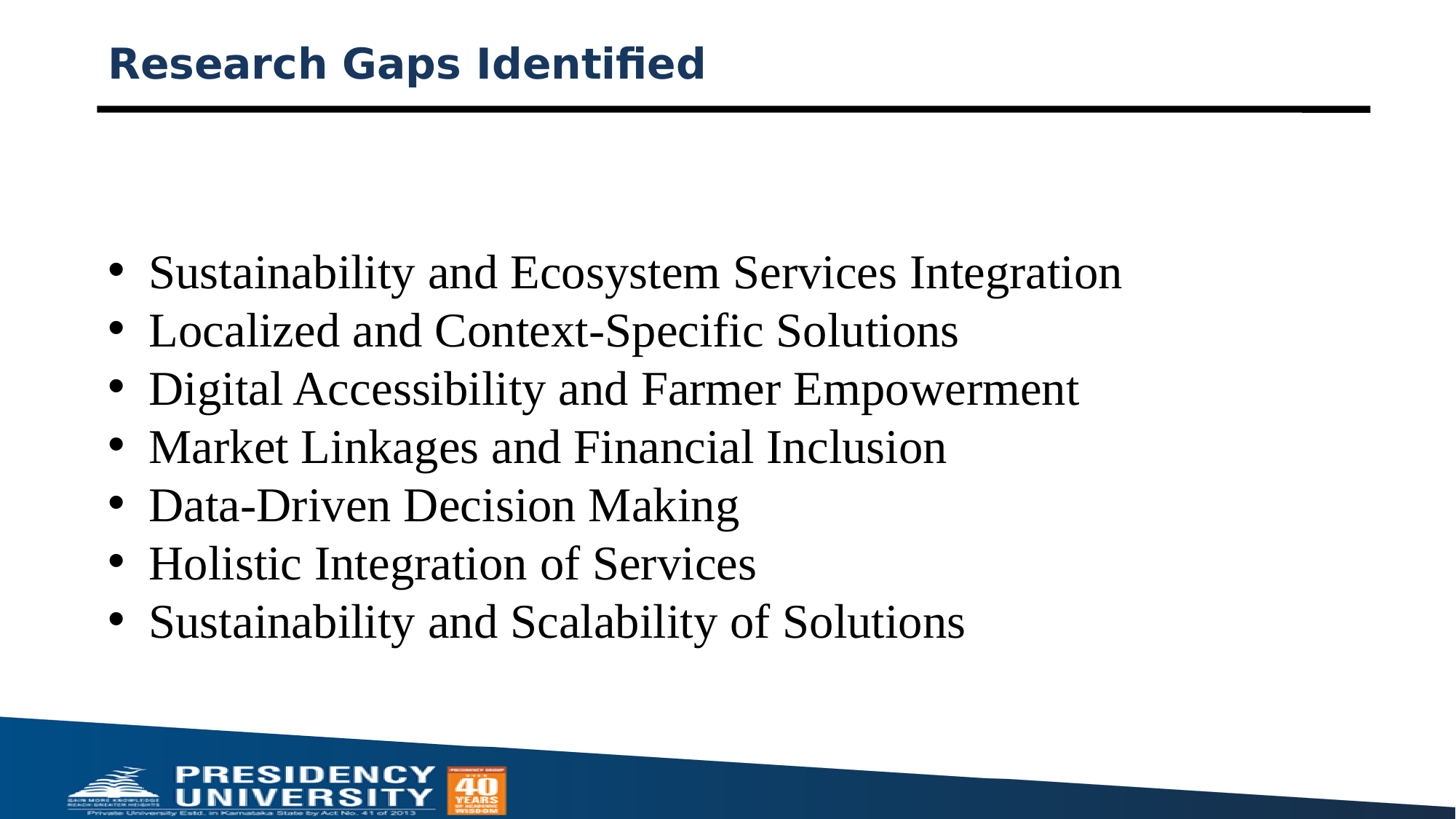

# Research Gaps Identified

Sustainability and Ecosystem Services Integration
Localized and Context-Specific Solutions
Digital Accessibility and Farmer Empowerment
Market Linkages and Financial Inclusion
Data-Driven Decision Making
Holistic Integration of Services
Sustainability and Scalability of Solutions